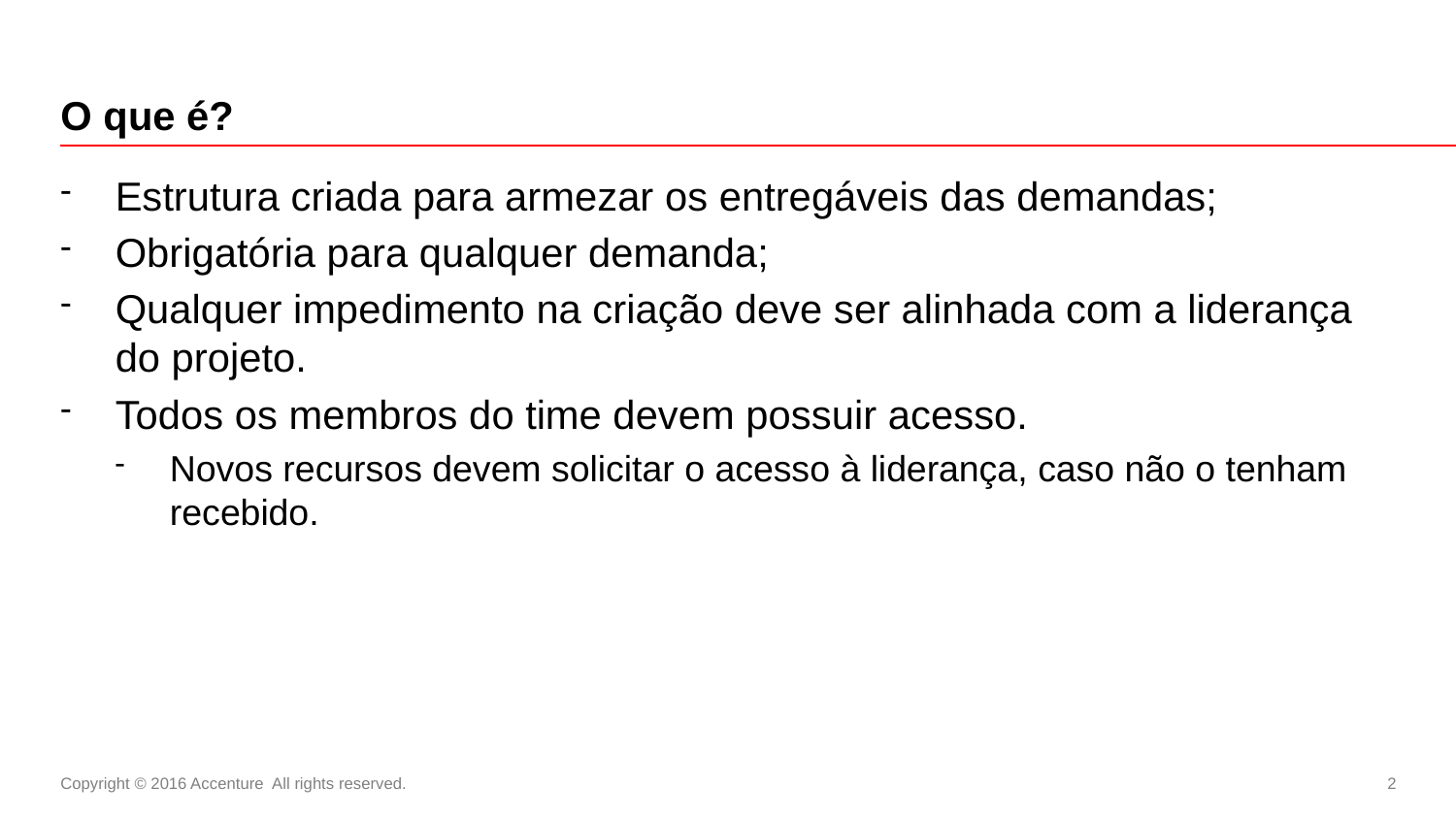

# O que é?
Estrutura criada para armezar os entregáveis das demandas;
Obrigatória para qualquer demanda;
Qualquer impedimento na criação deve ser alinhada com a liderança do projeto.
Todos os membros do time devem possuir acesso.
Novos recursos devem solicitar o acesso à liderança, caso não o tenham recebido.